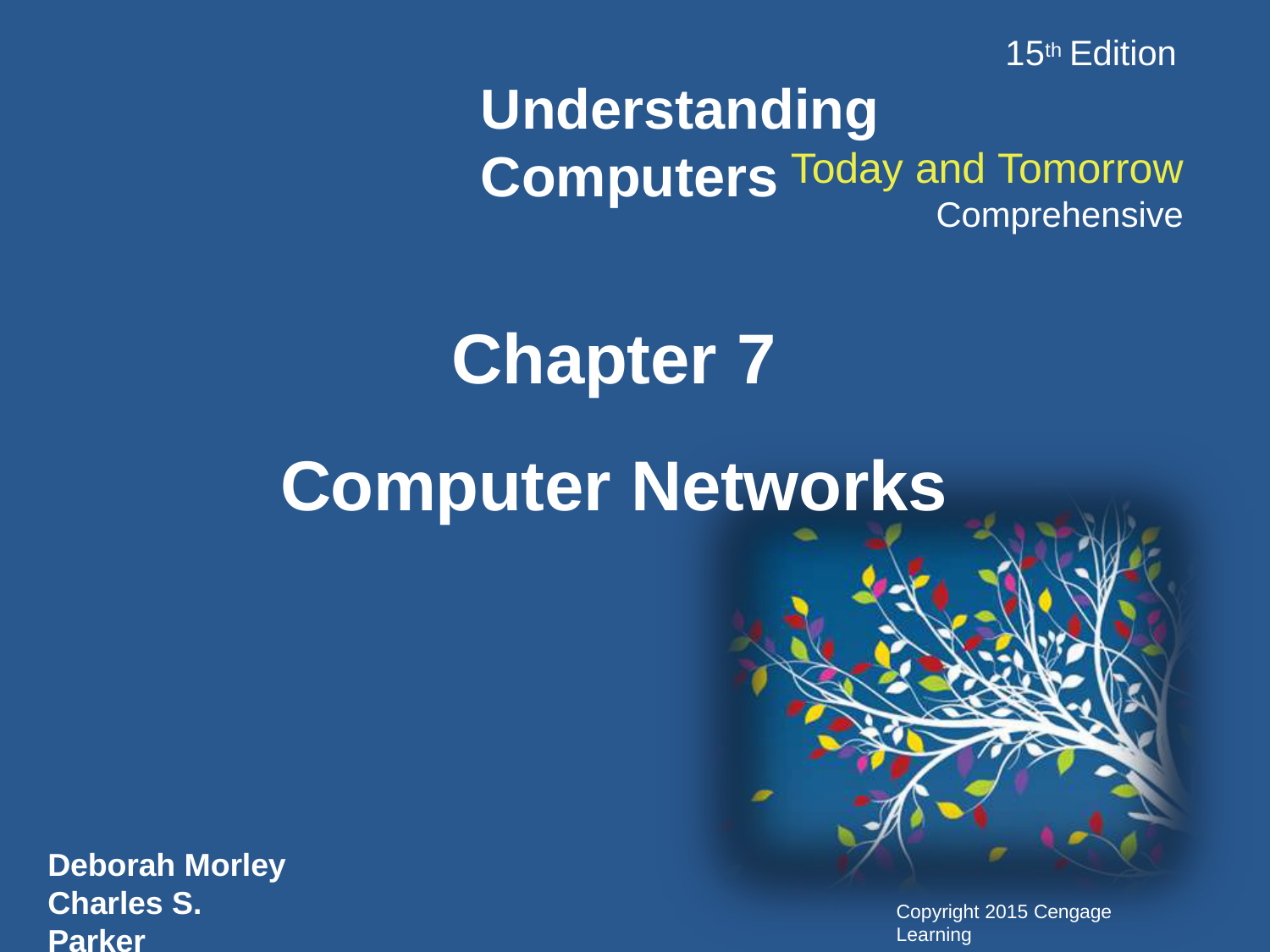

15th Edition
# Understanding Computers
Today and Tomorrow
Comprehensive

Chapter 7
Computer Networks

Deborah Morley  Charles S. Parker
Copyright 2015 Cengage Learning